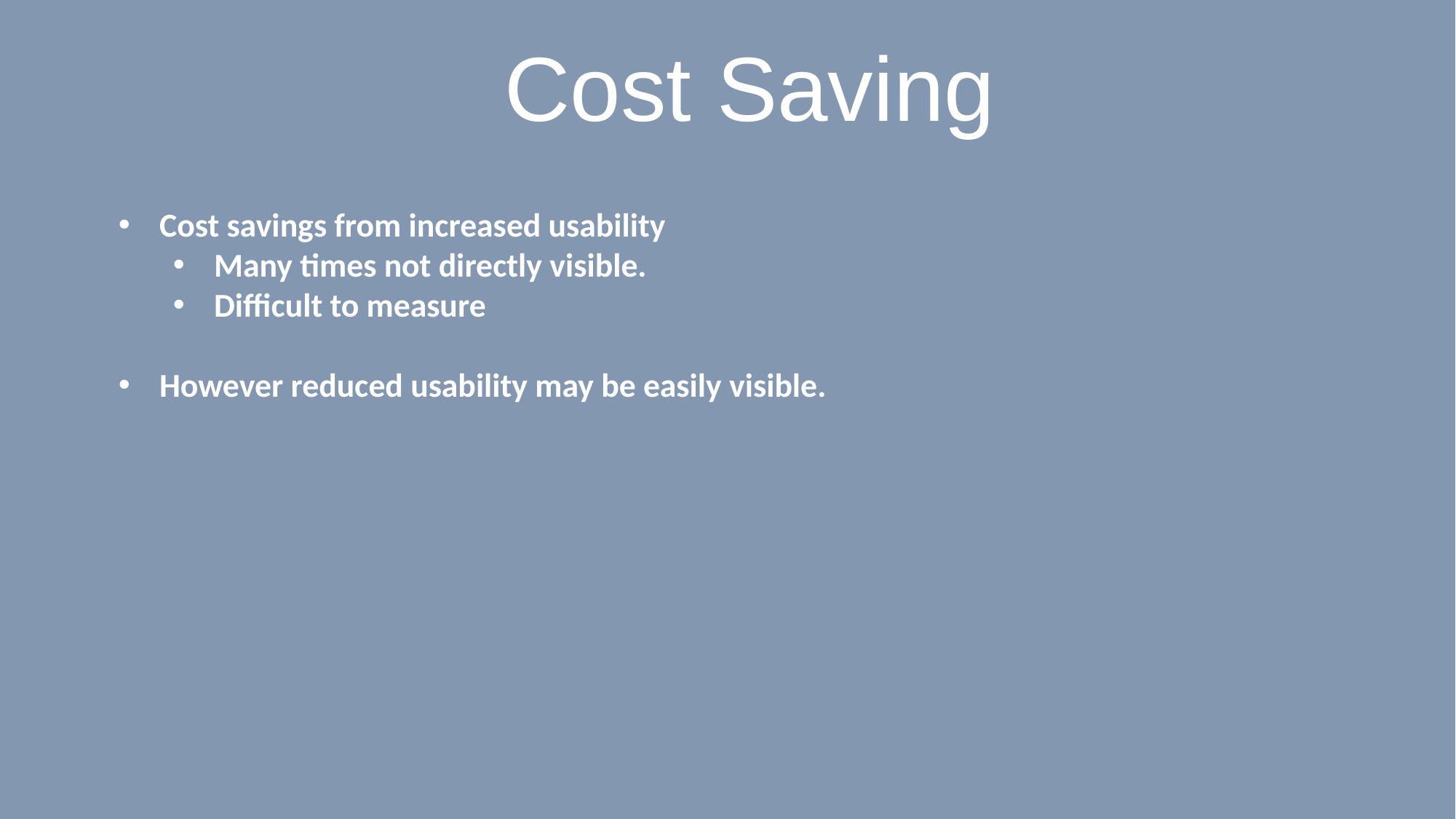

# Cost Saving
Cost savings from increased usability
Many times not directly visible.
Difficult to measure

However reduced usability may be easily visible.